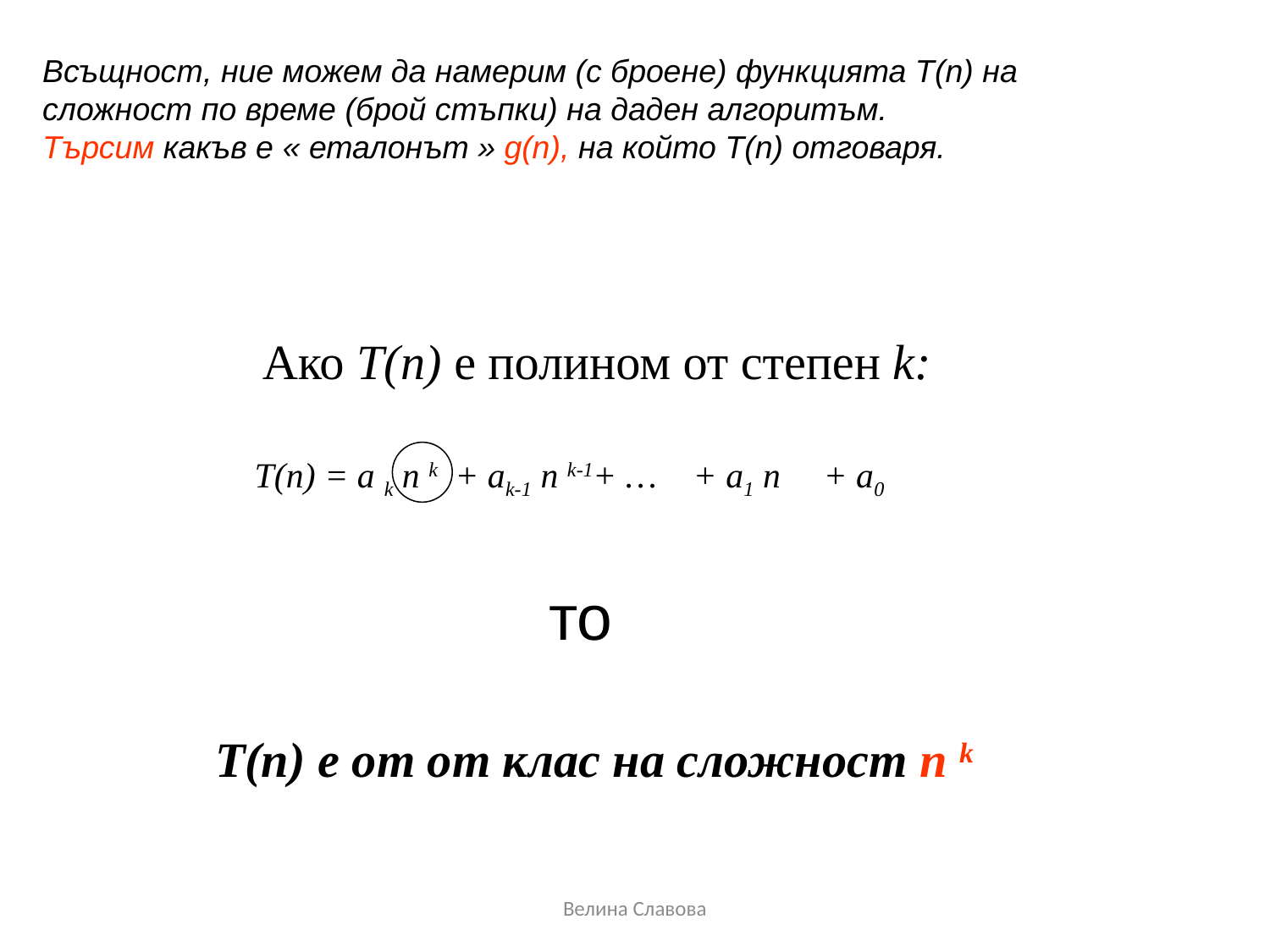

Всъщност, ние можем да намерим (с броене) функцията Т(n) на сложност по време (брой стъпки) на даден алгоритъм.
Търсим какъв е « еталонът » g(n), на който Т(n) отговаря.
Ако Т(n) е полином от степен k:

Т(n) = a k n k
  + ak-1 n k-1
+ …
+ a1 n
+ a0
то
Т(n) е от от клас на сложност n k
Велина Славова